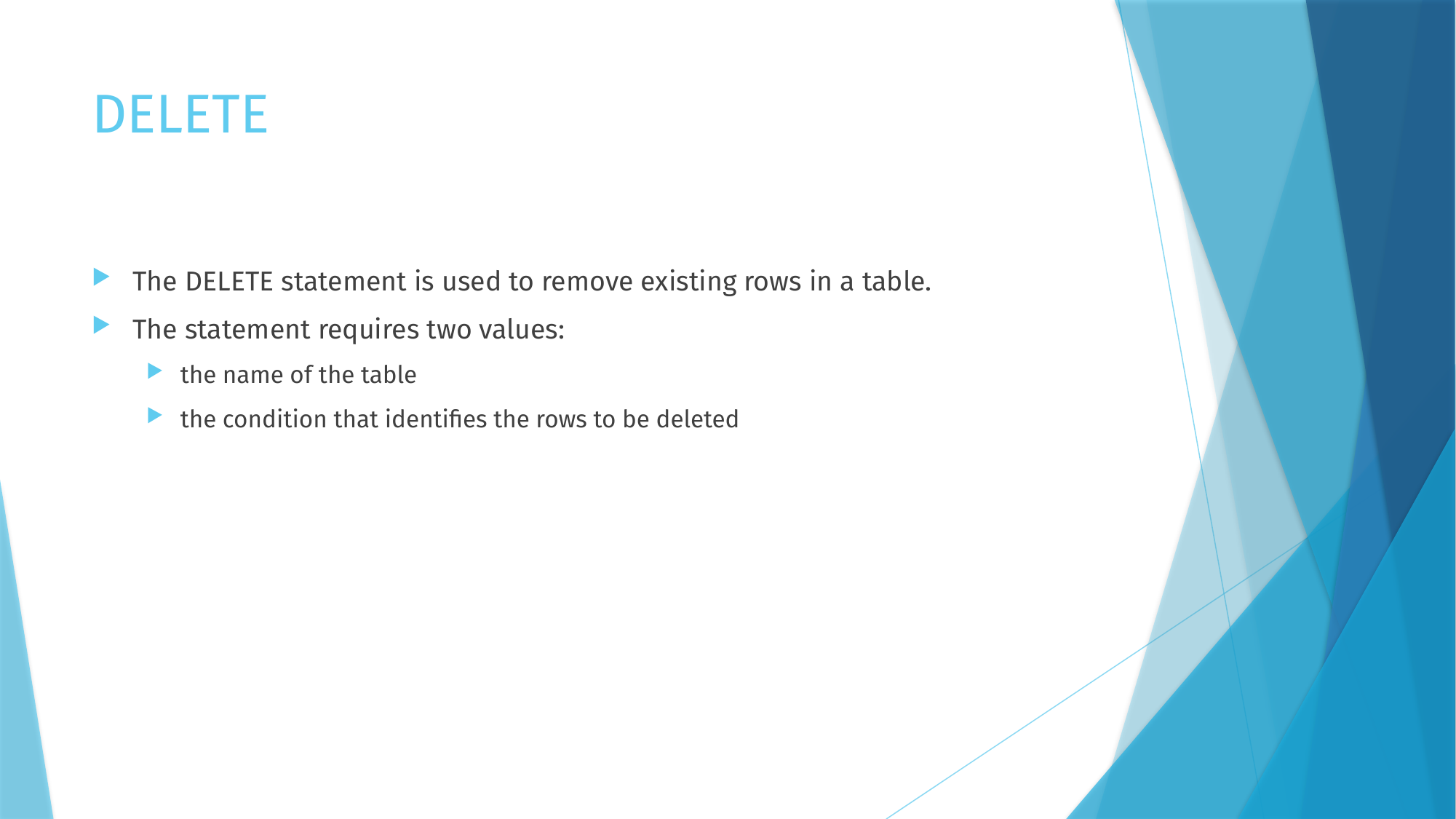

# DELETE
The DELETE statement is used to remove existing rows in a table.
The statement requires two values:
the name of the table
the condition that identifies the rows to be deleted